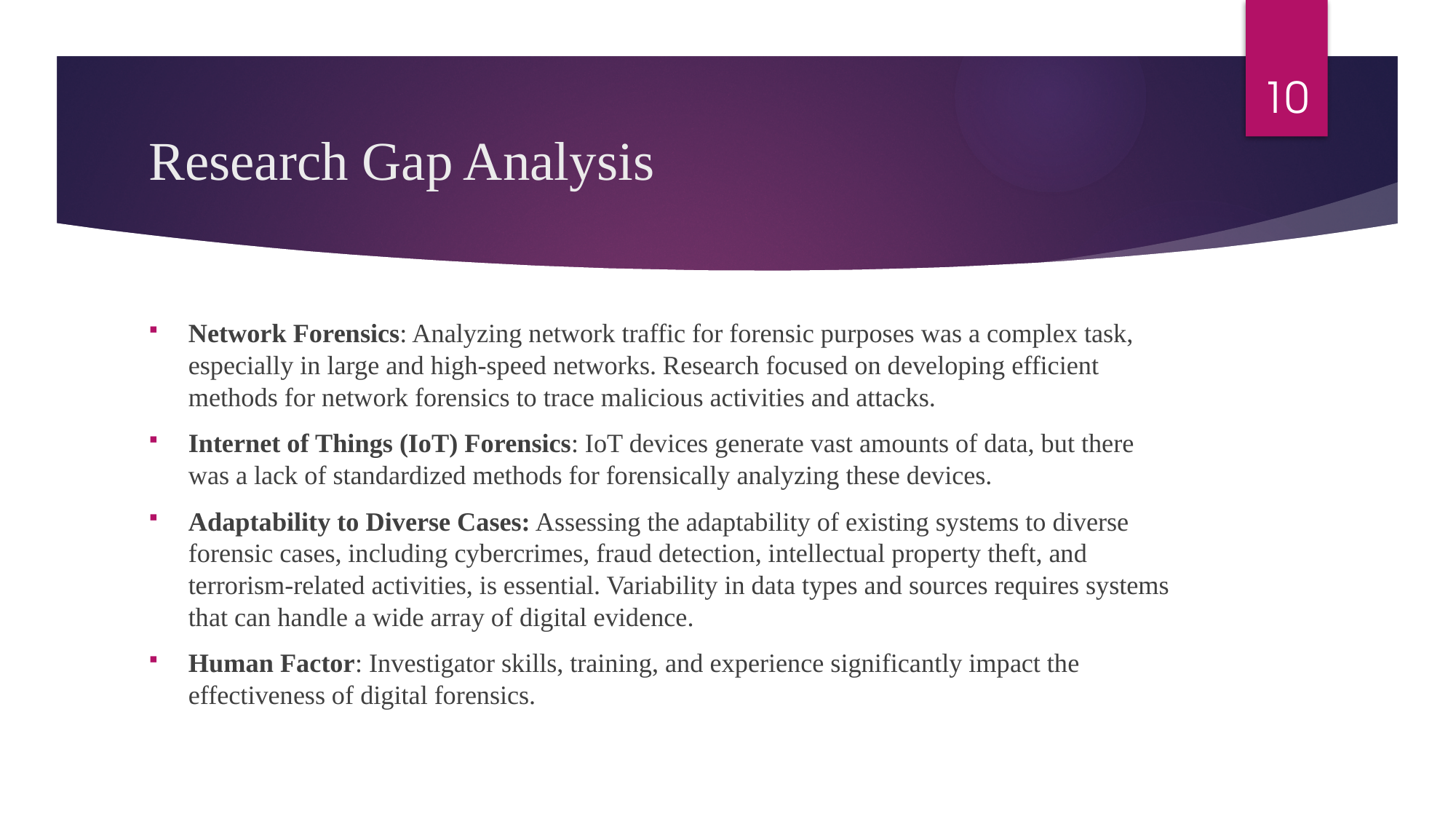

10
# Research Gap Analysis
Network Forensics: Analyzing network traffic for forensic purposes was a complex task, especially in large and high-speed networks. Research focused on developing efficient methods for network forensics to trace malicious activities and attacks.
Internet of Things (IoT) Forensics: IoT devices generate vast amounts of data, but there was a lack of standardized methods for forensically analyzing these devices.
Adaptability to Diverse Cases: Assessing the adaptability of existing systems to diverse forensic cases, including cybercrimes, fraud detection, intellectual property theft, and terrorism-related activities, is essential. Variability in data types and sources requires systems that can handle a wide array of digital evidence.
Human Factor: Investigator skills, training, and experience significantly impact the effectiveness of digital forensics.